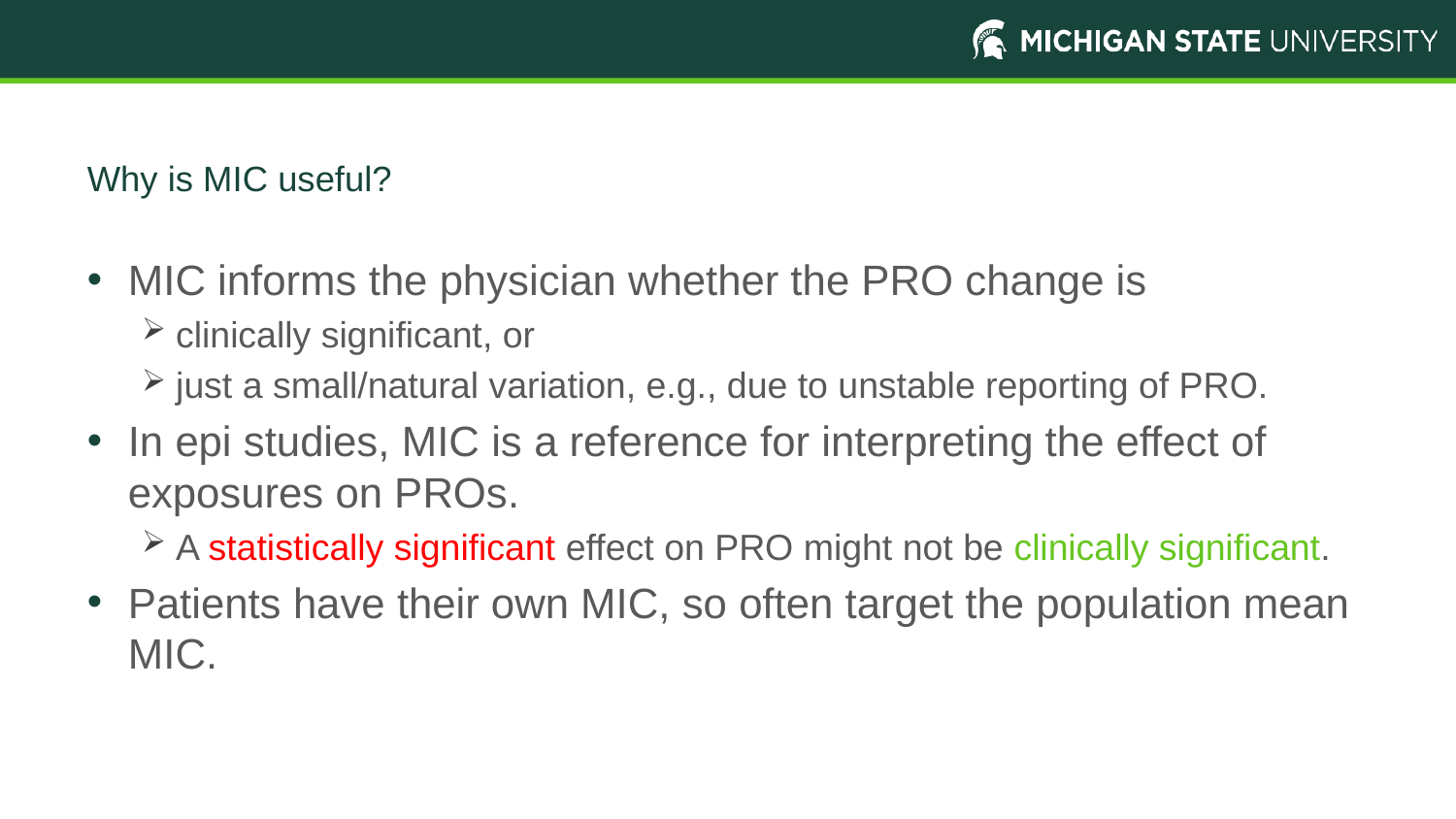

# Why is MIC useful?
MIC informs the physician whether the PRO change is
clinically significant, or
just a small/natural variation, e.g., due to unstable reporting of PRO.
In epi studies, MIC is a reference for interpreting the effect of exposures on PROs.
A statistically significant effect on PRO might not be clinically significant.
Patients have their own MIC, so often target the population mean MIC.